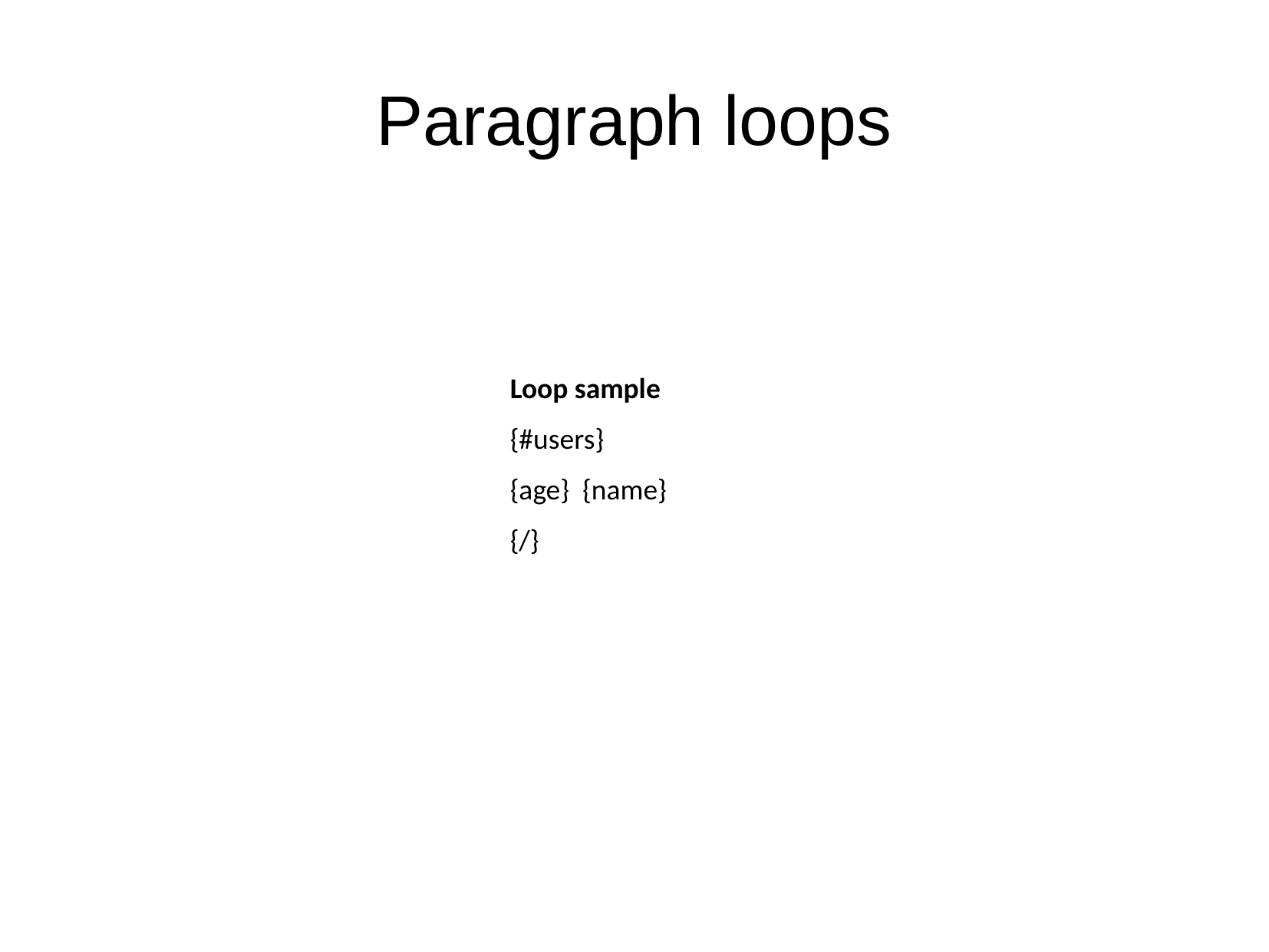

Paragraph loops
Loop sample
{#users}
{age}  {name}
{/}